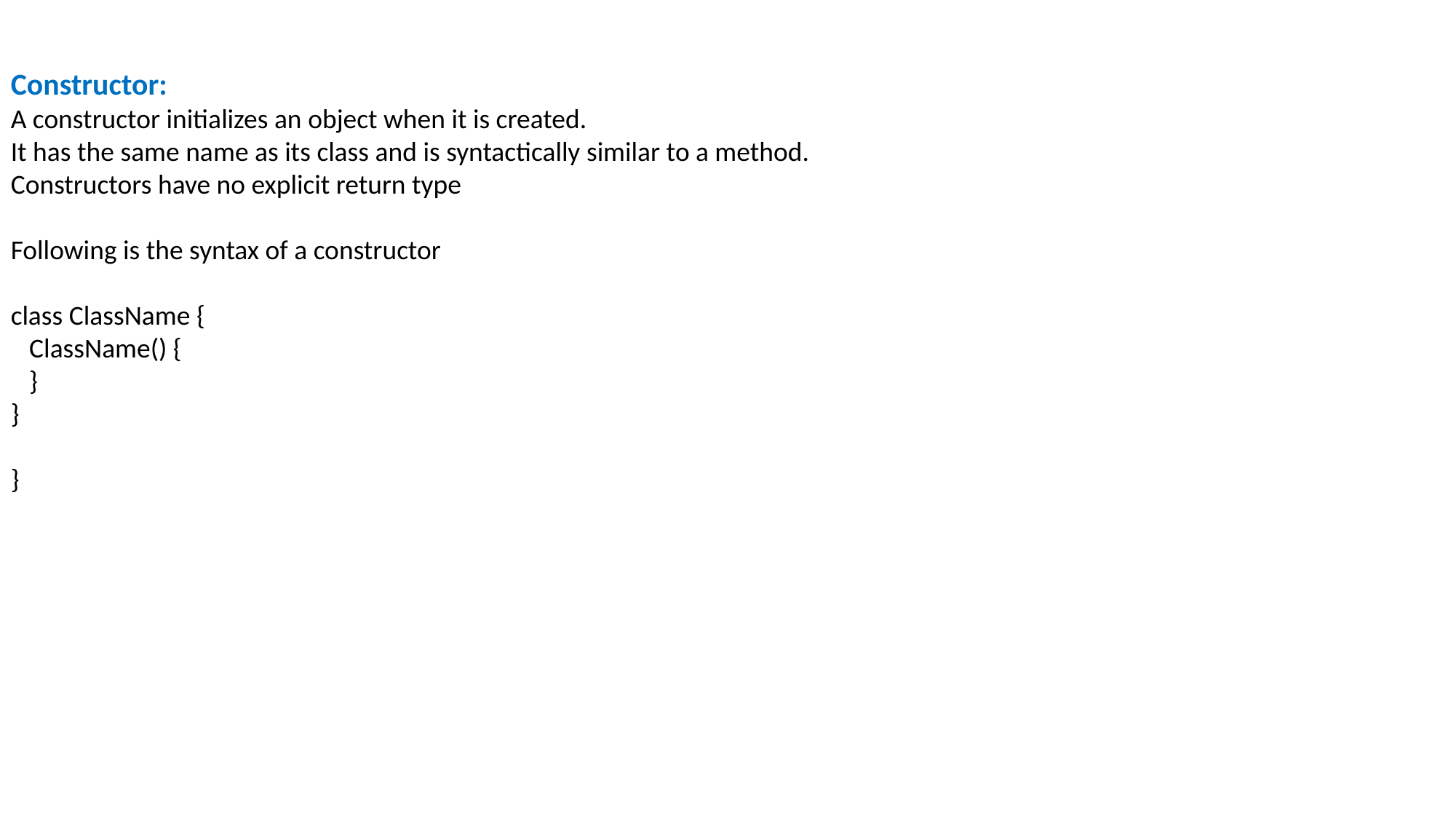

Constructor:
A constructor initializes an object when it is created.
It has the same name as its class and is syntactically similar to a method.
Constructors have no explicit return type

Following is the syntax of a constructor

class ClassName {
   ClassName() {
   }
}

}